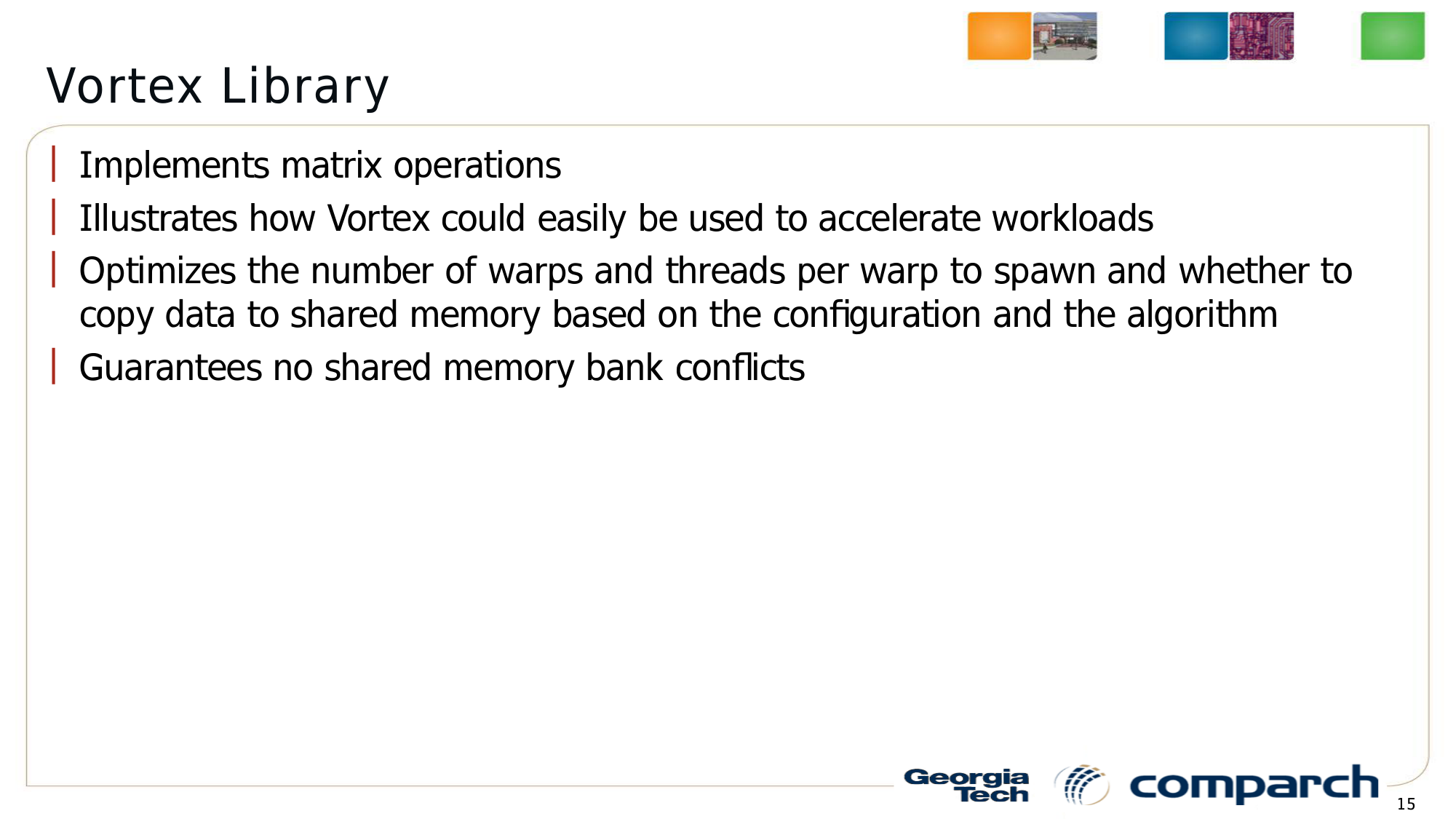

Vortex Library
Implements matrix operations
Illustrates how Vortex could easily be used to accelerate workloads
Optimizes the number of warps and threads per warp to spawn and whether to copy data to shared memory based on the configuration and the algorithm
Guarantees no shared memory bank conflicts

15